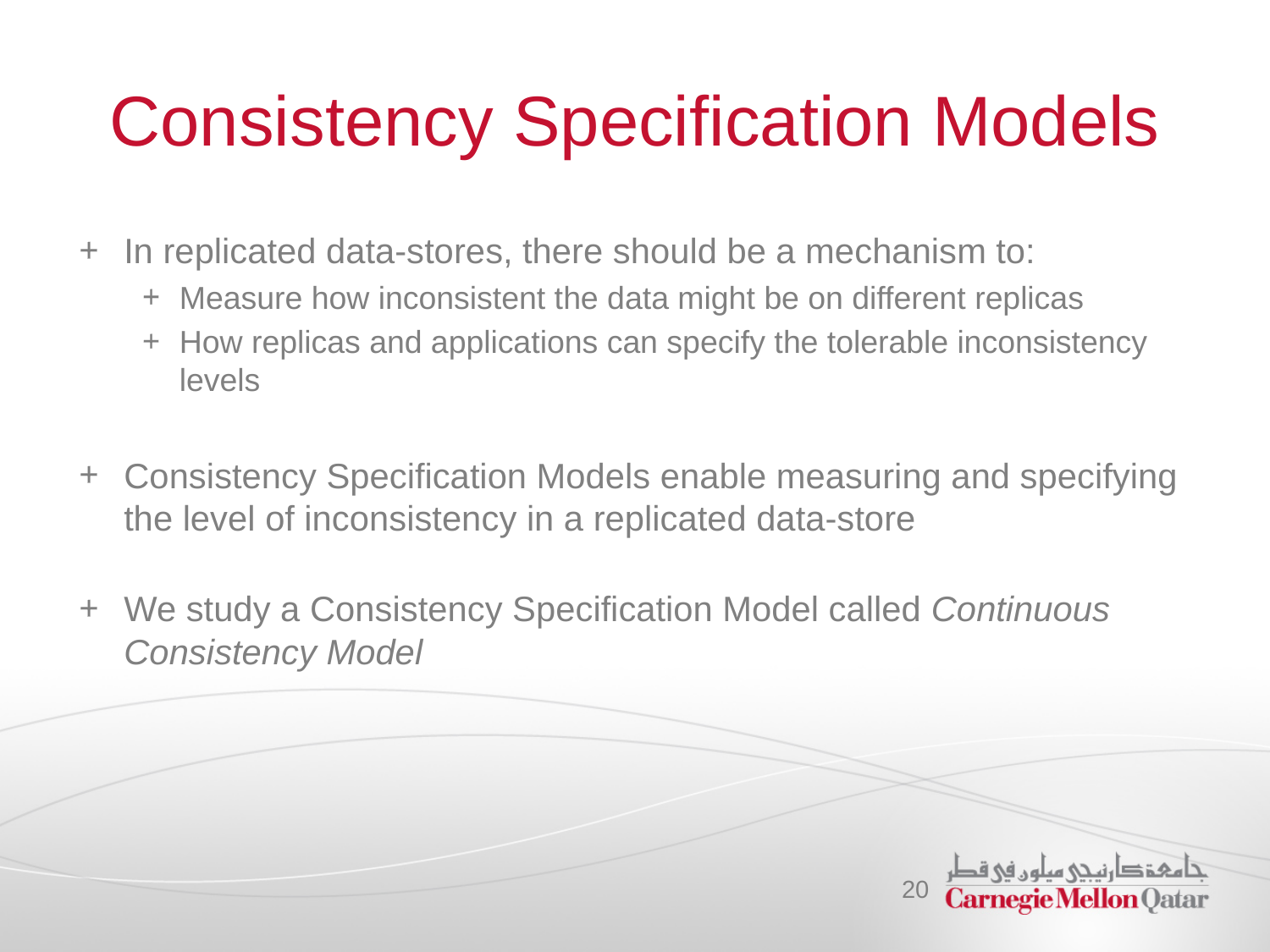

# Consistency Specification Models
In replicated data-stores, there should be a mechanism to:
Measure how inconsistent the data might be on different replicas
How replicas and applications can specify the tolerable inconsistency levels

Consistency Specification Models enable measuring and specifying the level of inconsistency in a replicated data-store

We study a Consistency Specification Model called Continuous Consistency Model

20